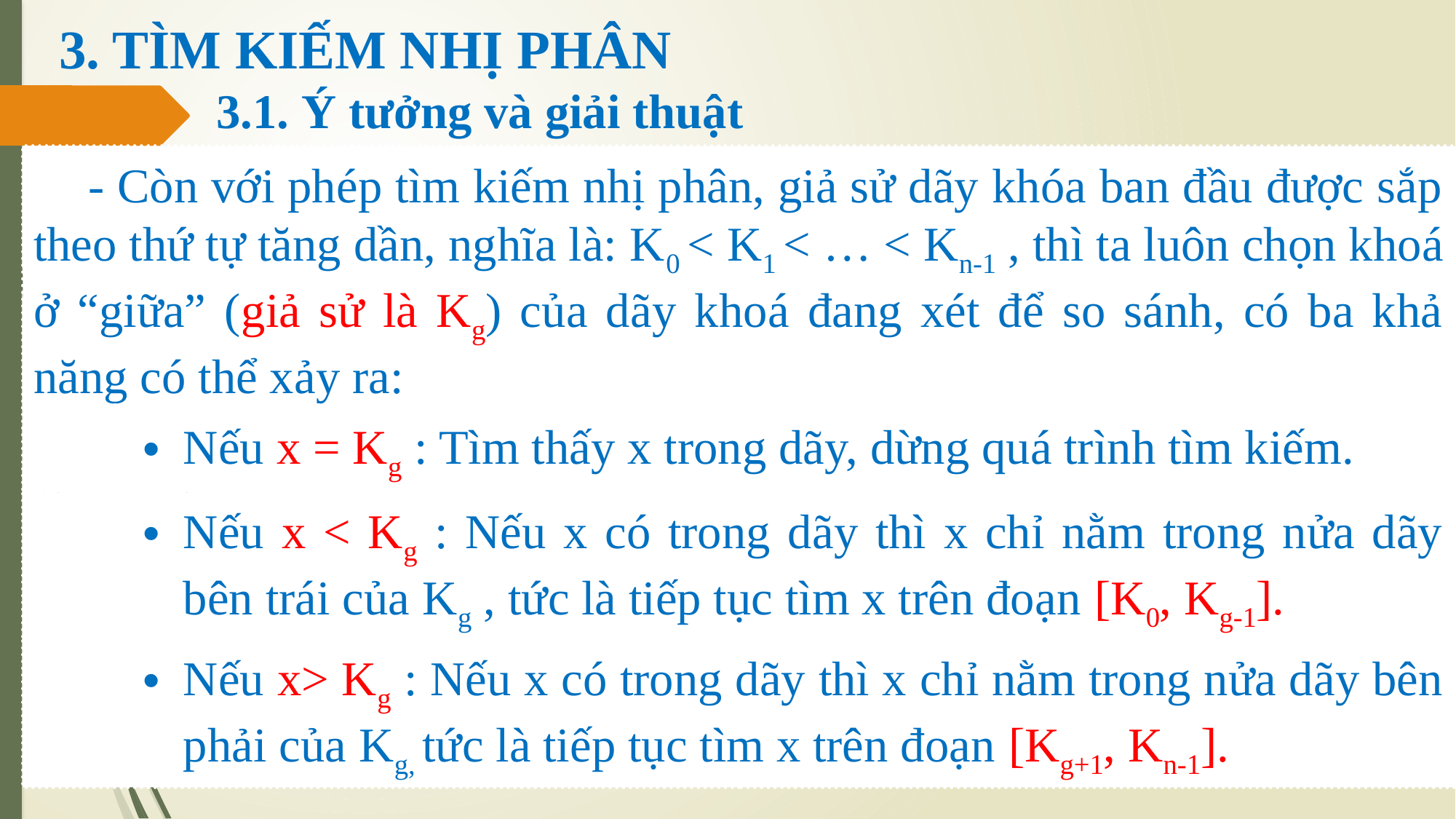

# 3. TÌM KIẾM NHỊ PHÂN
3.1. Ý tưởng và giải thuật
- Còn với phép tìm kiếm nhị phân, giả sử dãy khóa ban đầu được sắp theo thứ tự tăng dần, nghĩa là: K0 < K1 < … < Kn-1 , thì ta luôn chọn khoá ở “giữa” (giả sử là Kg) của dãy khoá đang xét để so sánh, có ba khả năng có thể xảy ra:
Nếu x = Kg : Tìm thấy x trong dãy, dừng quá trình tìm kiếm.
Nếu x < Kg : Nếu x có trong dãy thì x chỉ nằm trong nửa dãy bên trái của Kg , tức là tiếp tục tìm x trên đoạn [K0, Kg-1].
Nếu x> Kg : Nếu x có trong dãy thì x chỉ nằm trong nửa dãy bên phải của Kg, tức là tiếp tục tìm x trên đoạn [Kg+1, Kn-1].